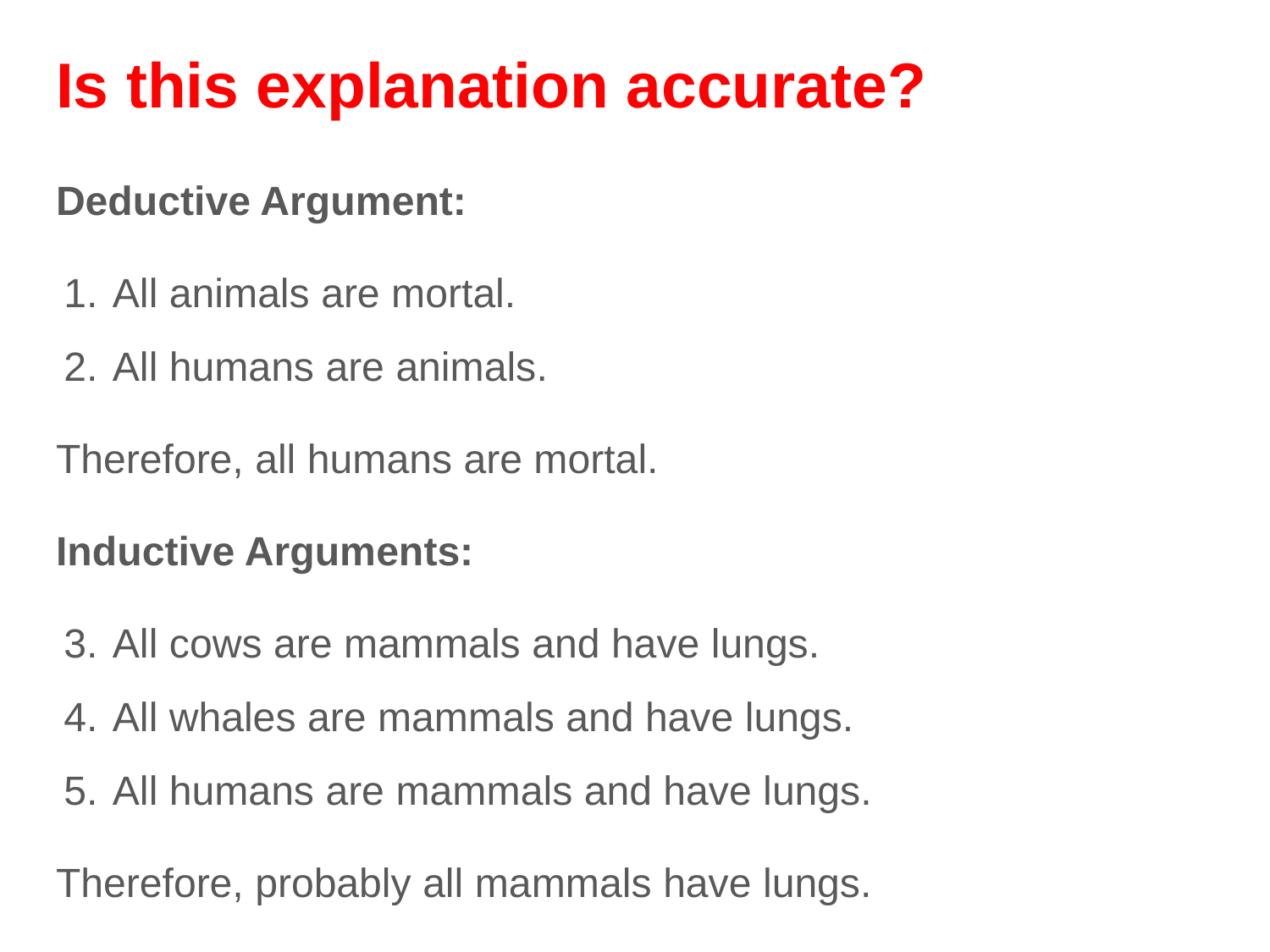

# Is this explanation accurate?
Deductive Argument:
All animals are mortal.
All humans are animals.
Therefore, all humans are mortal.
Inductive Arguments:
All cows are mammals and have lungs.
All whales are mammals and have lungs.
All humans are mammals and have lungs.
Therefore, probably all mammals have lungs.